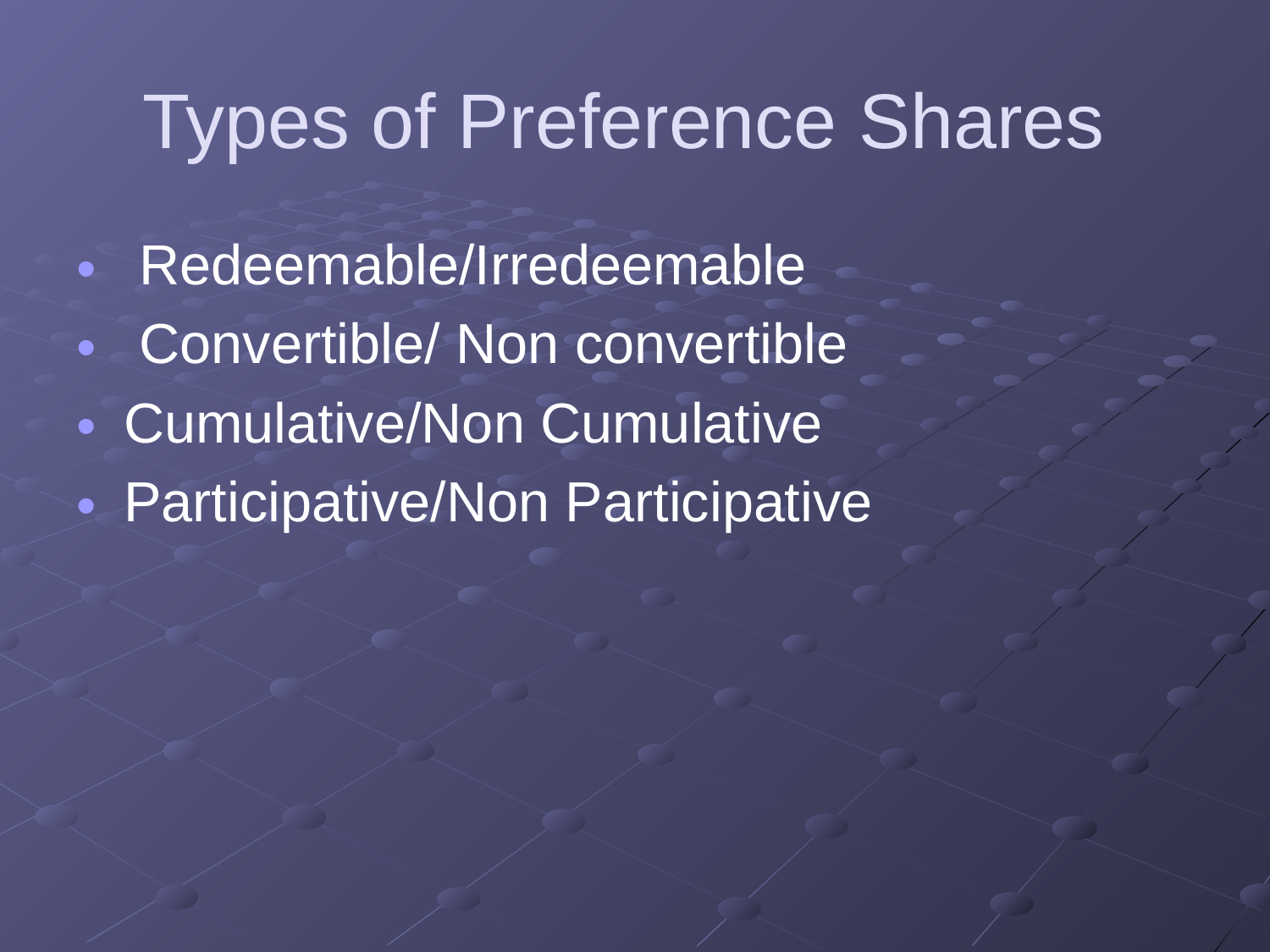

# Types of Preference Shares
 Redeemable/Irredeemable
 Convertible/ Non convertible
Cumulative/Non Cumulative
Participative/Non Participative